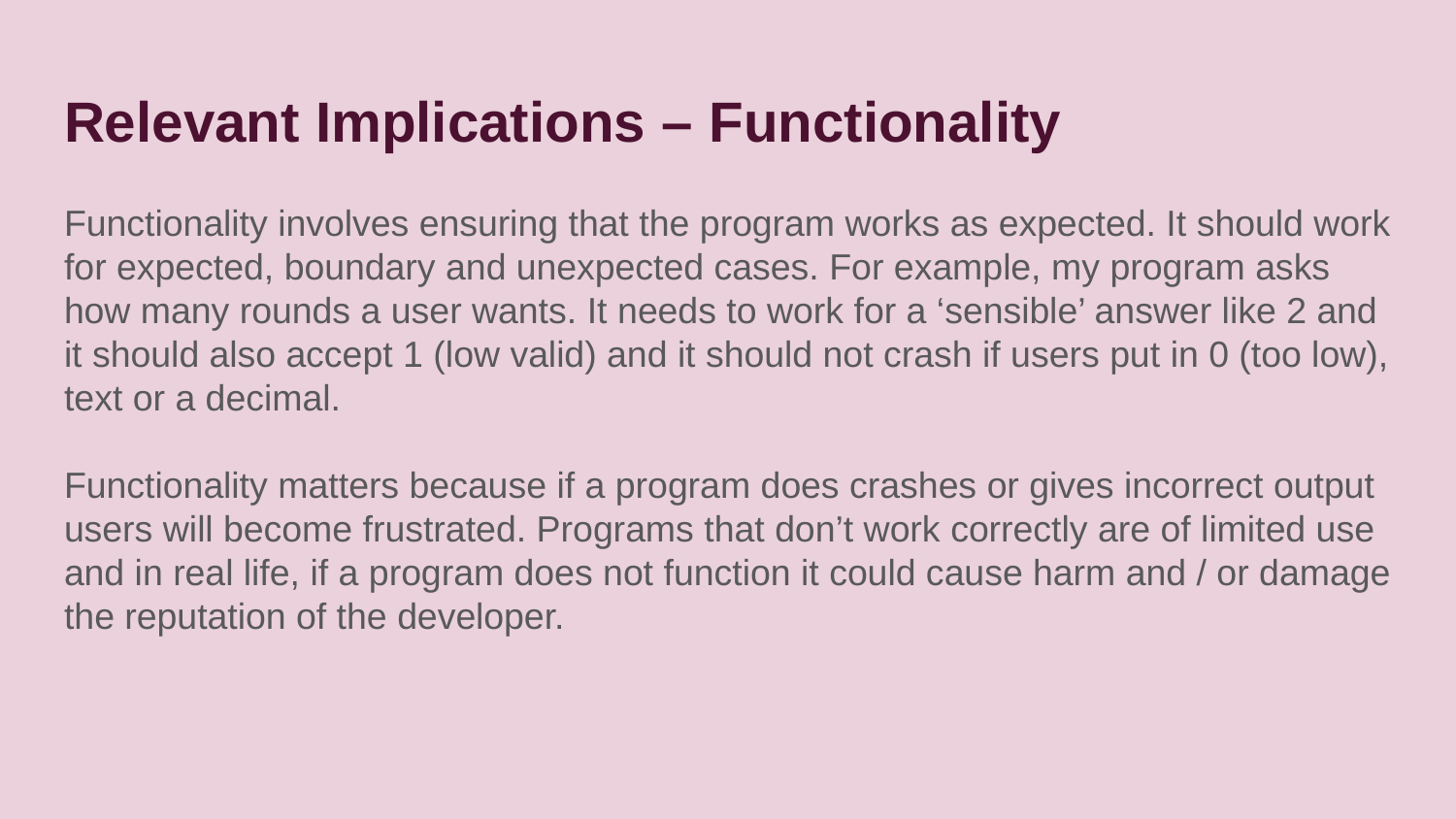

# Relevant Implications – Functionality
Functionality involves ensuring that the program works as expected. It should work for expected, boundary and unexpected cases. For example, my program asks how many rounds a user wants. It needs to work for a ‘sensible’ answer like 2 and it should also accept 1 (low valid) and it should not crash if users put in 0 (too low), text or a decimal.

Functionality matters because if a program does crashes or gives incorrect output users will become frustrated. Programs that don’t work correctly are of limited use and in real life, if a program does not function it could cause harm and / or damage the reputation of the developer.